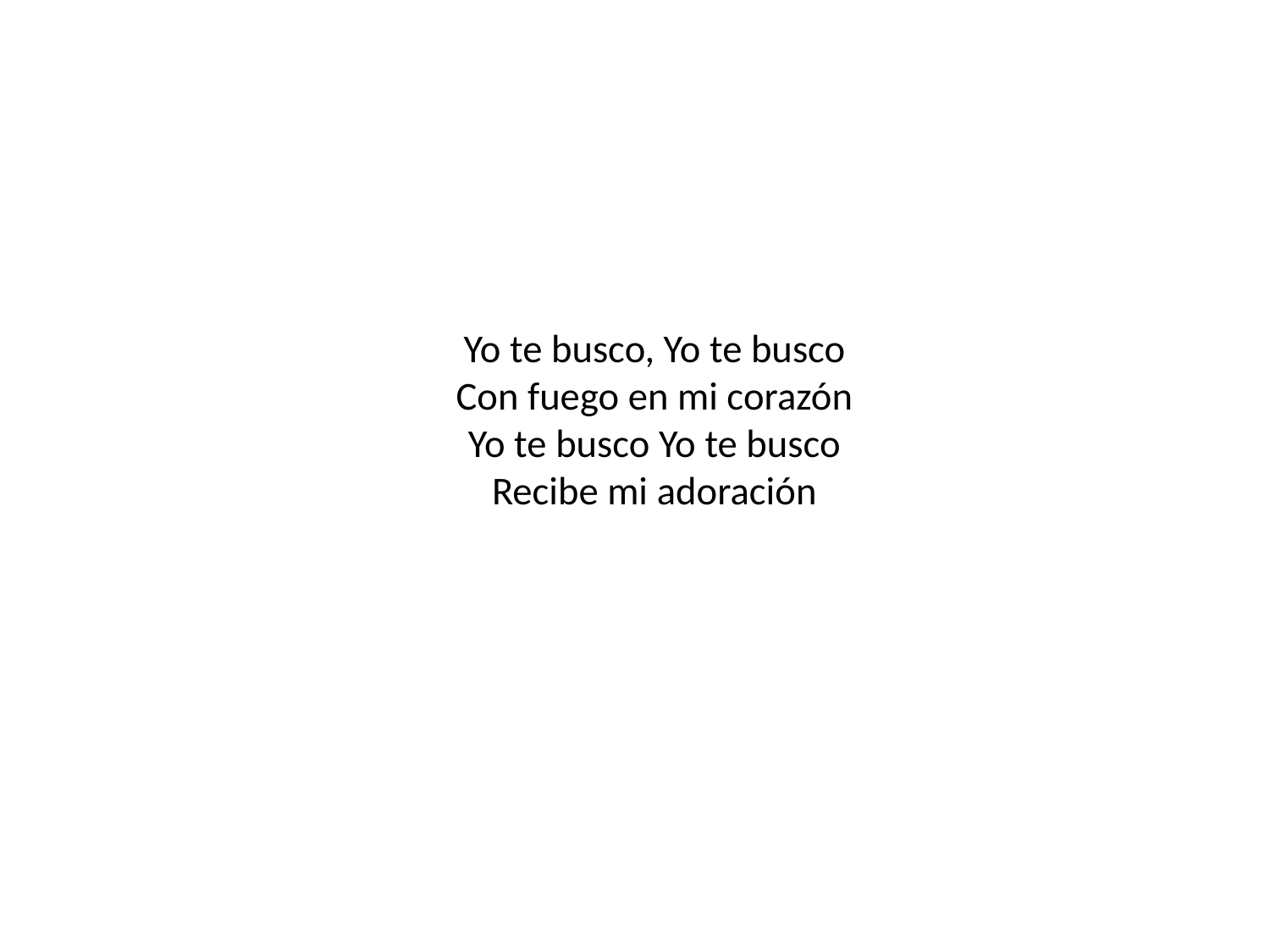

# Yo te busco, Yo te busco Con fuego en mi corazón Yo te busco Yo te busco Recibe mi adoración